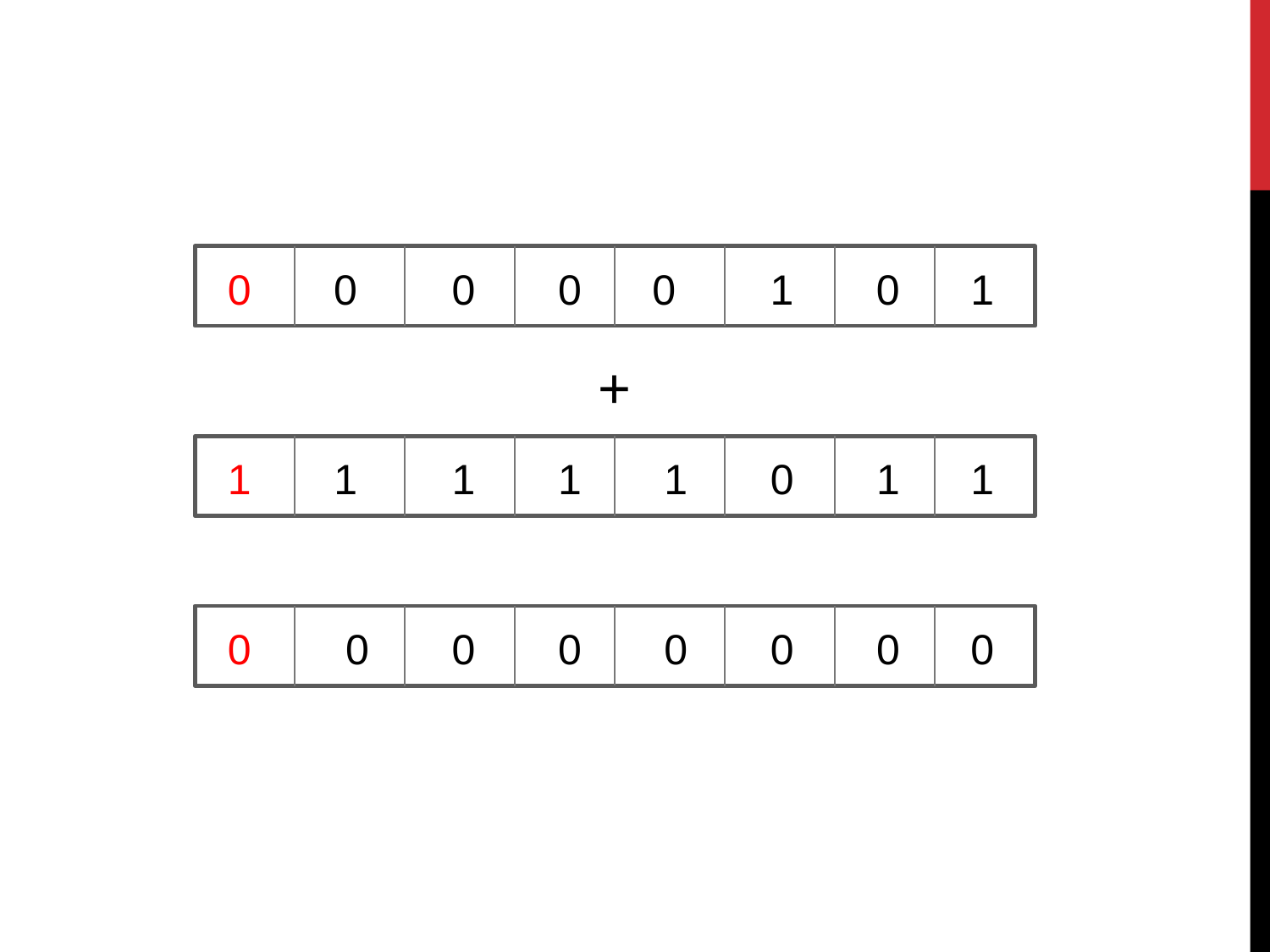

0       0        0       0      0        1       0      1
+

1       1        1       1       1       0       1      1

0        0       0       0       0       0       0      0